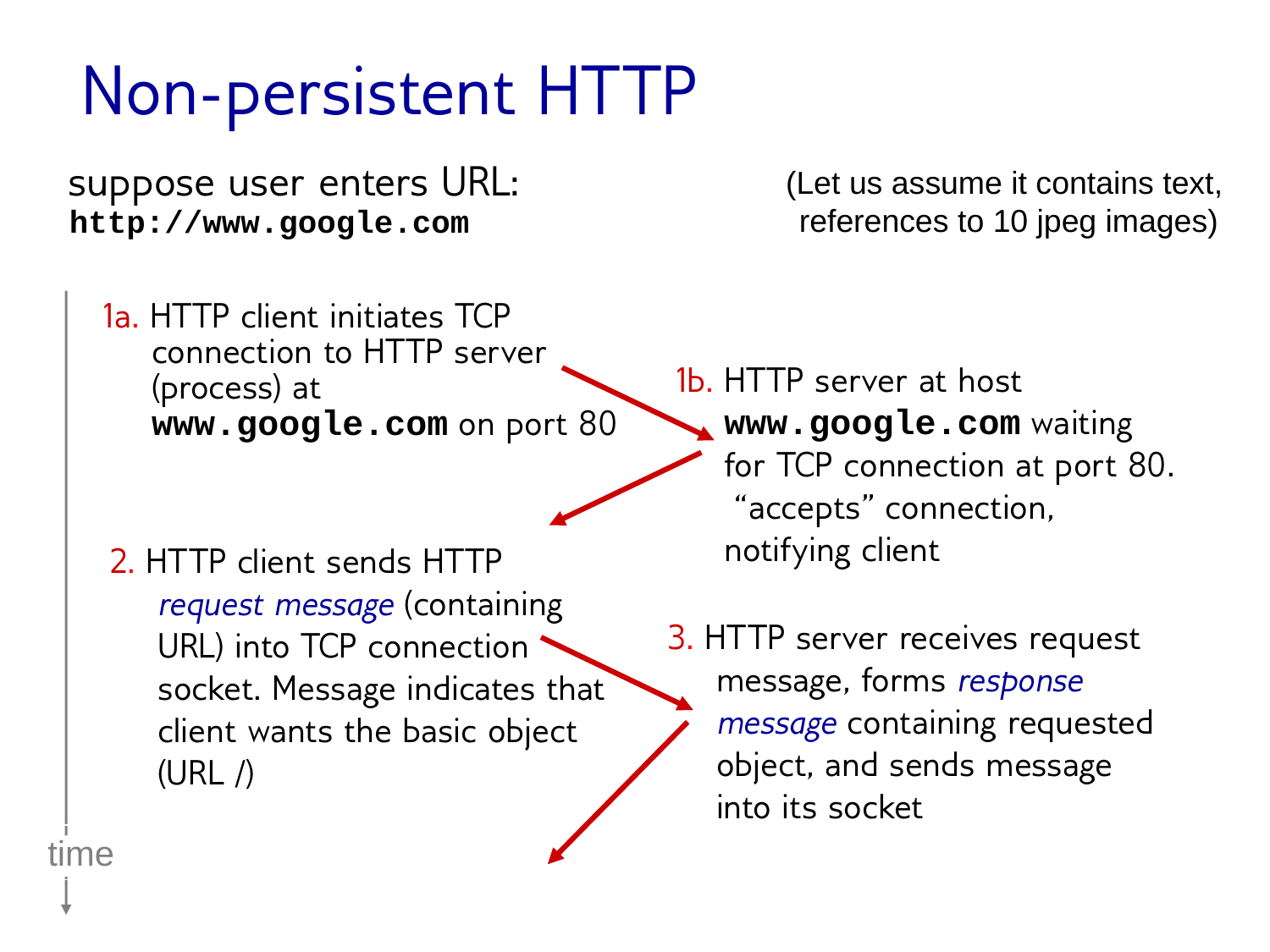

# Non-persistent HTTP
suppose user enters URL:
(Let us assume it contains text,
references to 10 jpeg images)
http://www.google.com

1a. HTTP client initiates TCP connection to HTTP server (process) at www.google.com on port 80
1b. HTTP server at host www.google.com waiting for TCP connection at port 80.  “accepts” connection, notifying client

2. HTTP client sends HTTP request message (containing URL) into TCP connection socket. Message indicates that client wants the basic object  (URL /)
3. HTTP server receives request message, forms response message containing requested object, and sends message into its socket

time